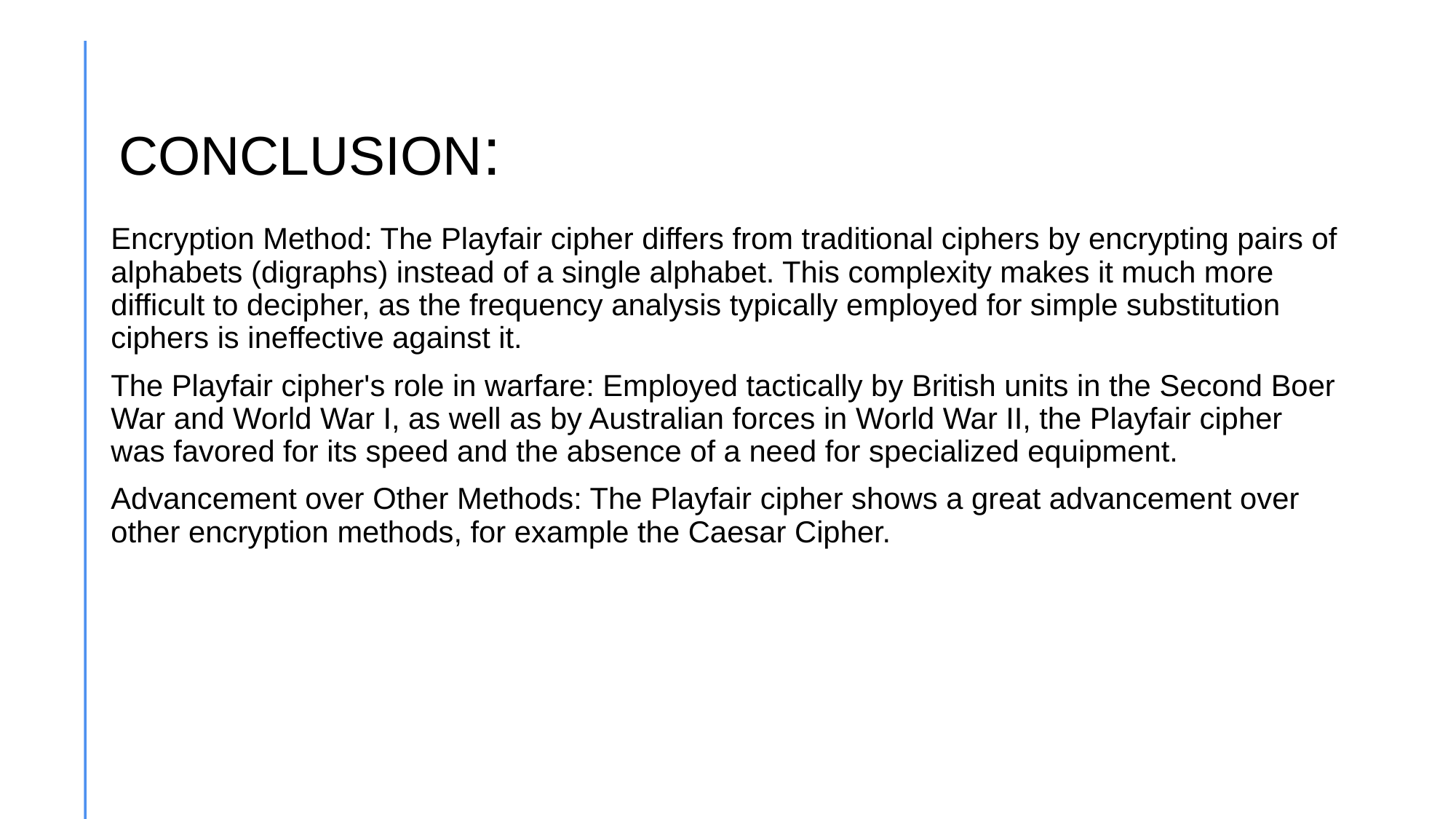

# CONCLUSION:
Encryption Method: The Playfair cipher differs from traditional ciphers by encrypting pairs of alphabets (digraphs) instead of a single alphabet. This complexity makes it much more difficult to decipher, as the frequency analysis typically employed for simple substitution ciphers is ineffective against it.
The Playfair cipher's role in warfare: Employed tactically by British units in the Second Boer War and World War I, as well as by Australian forces in World War II, the Playfair cipher was favored for its speed and the absence of a need for specialized equipment.
Advancement over Other Methods: The Playfair cipher shows a great advancement over other encryption methods, for example the Caesar Cipher.